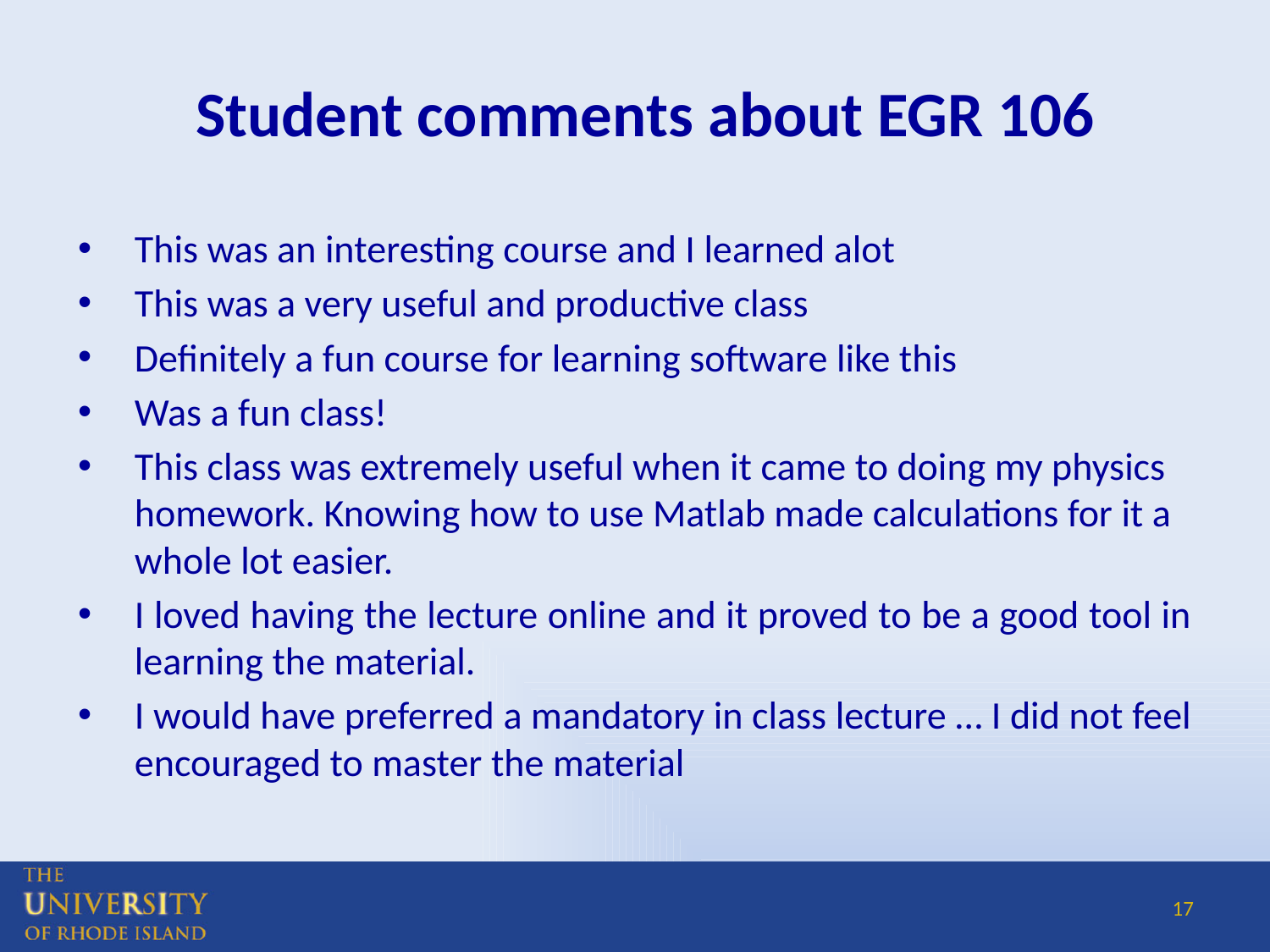

# Student comments about EGR 106
This was an interesting course and I learned alot
This was a very useful and productive class
Definitely a fun course for learning software like this
Was a fun class!
This class was extremely useful when it came to doing my physics homework. Knowing how to use Matlab made calculations for it a whole lot easier.
I loved having the lecture online and it proved to be a good tool in learning the material.
I would have preferred a mandatory in class lecture … I did not feel encouraged to master the material